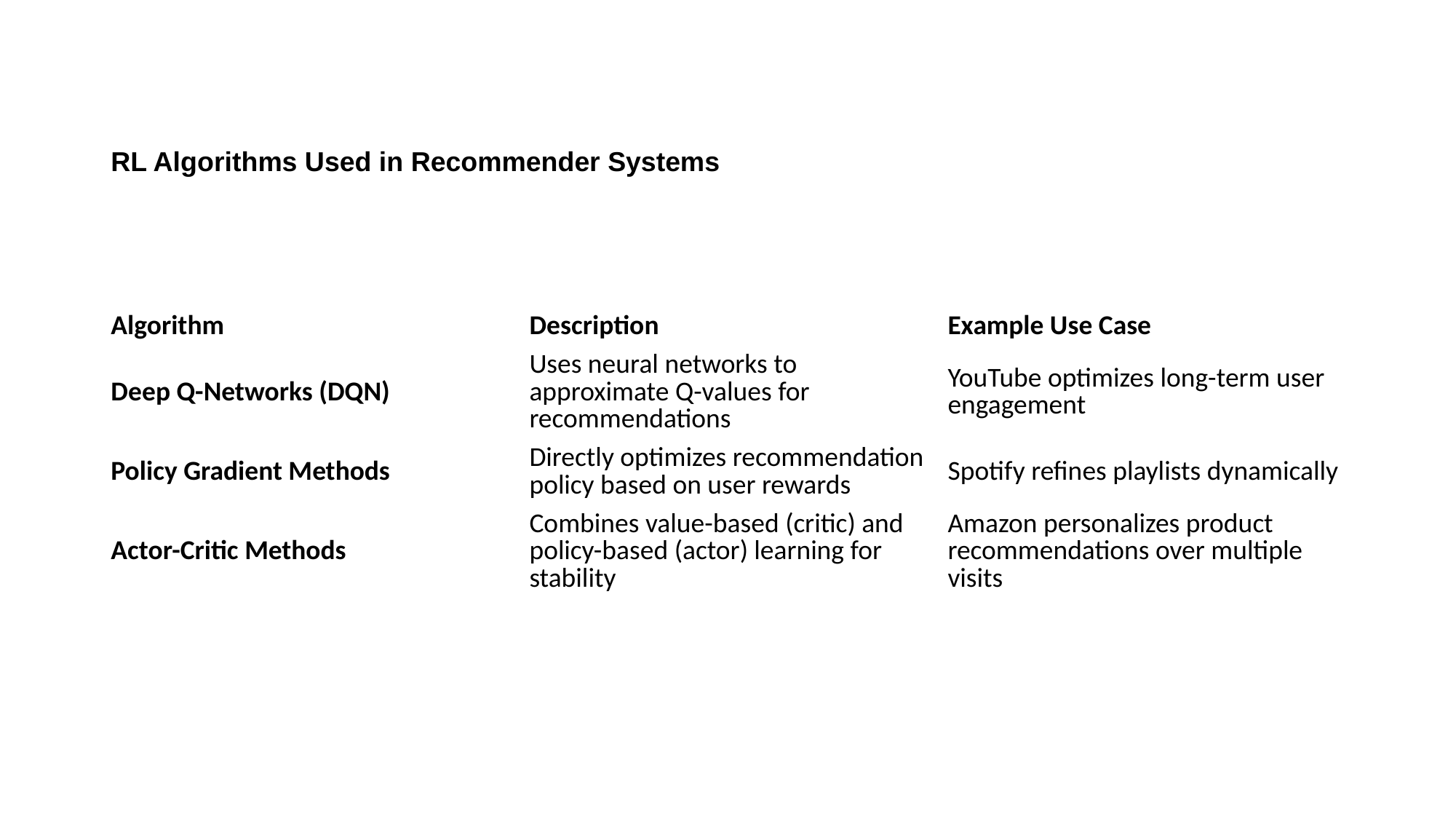

RL Algorithms Used in Recommender Systems
| Algorithm | Description | Example Use Case |
| --- | --- | --- |
| Deep Q-Networks (DQN) | Uses neural networks to approximate Q-values for recommendations | YouTube optimizes long-term user engagement |
| Policy Gradient Methods | Directly optimizes recommendation policy based on user rewards | Spotify refines playlists dynamically |
| Actor-Critic Methods | Combines value-based (critic) and policy-based (actor) learning for stability | Amazon personalizes product recommendations over multiple visits |